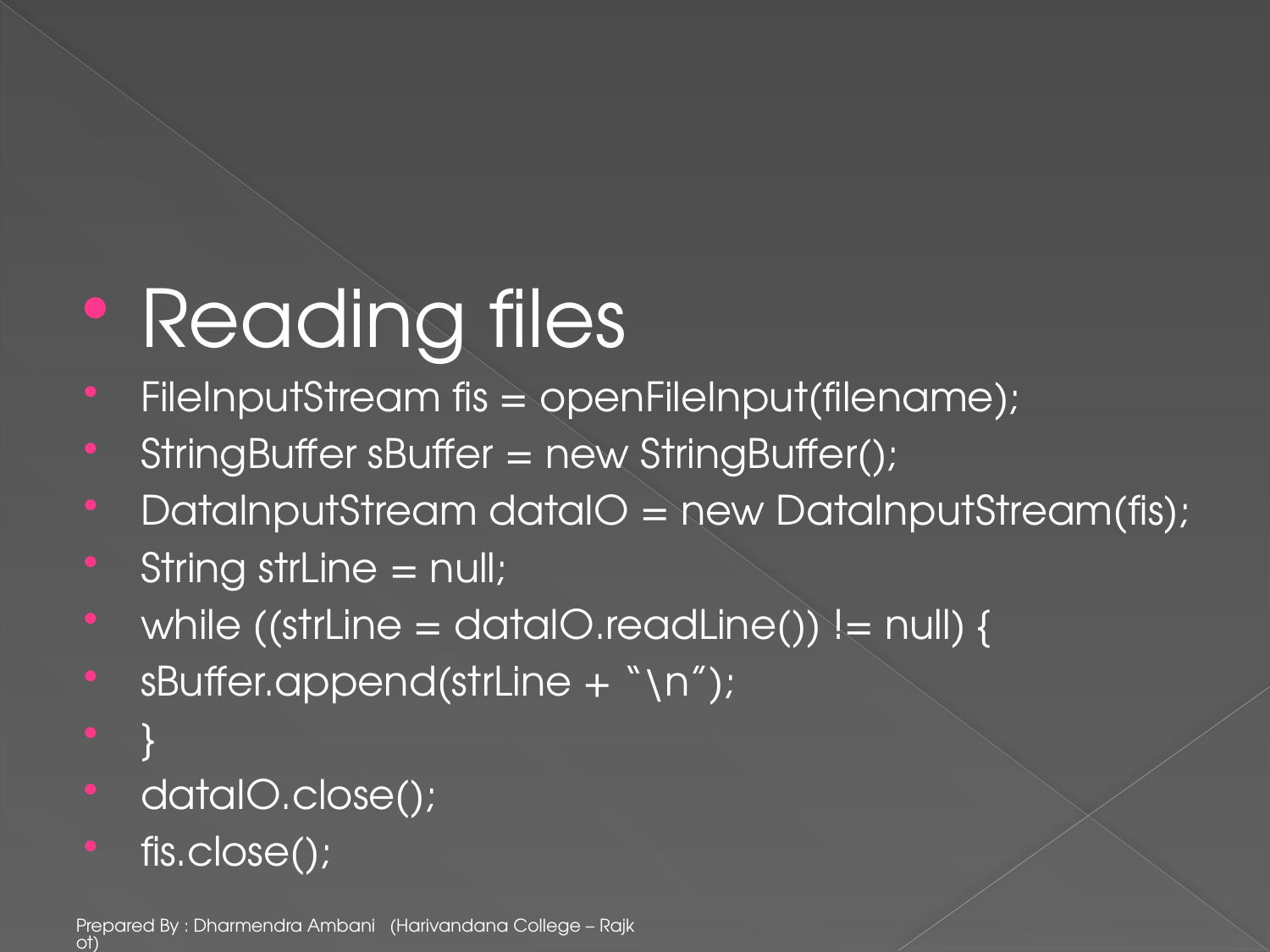

#
Reading files
FileInputStream fis = openFileInput(filename);
StringBuffer sBuffer = new StringBuffer();
DataInputStream dataIO = new DataInputStream(fis);
String strLine = null;
while ((strLine = dataIO.readLine()) != null) {
sBuffer.append(strLine + “\n”);
}
dataIO.close();
fis.close();
Prepared By : Dharmendra Ambani   (Harivandana College – Rajkot)